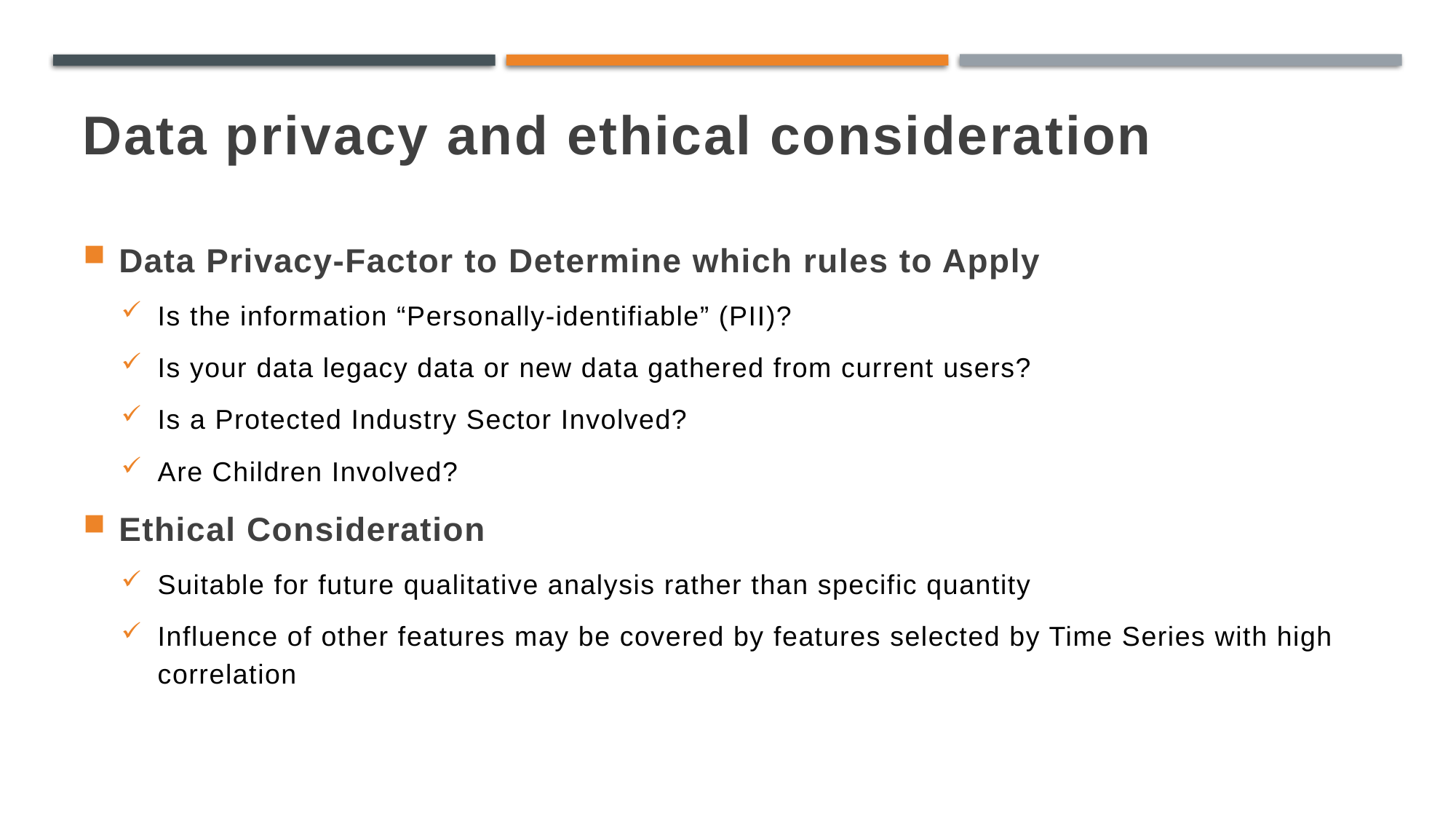

# Data privacy and ethical consideration
Data Privacy-Factor to Determine which rules to Apply
Is the information “Personally-identifiable” (PII)?
Is your data legacy data or new data gathered from current users?
Is a Protected Industry Sector Involved?
Are Children Involved?
Ethical Consideration
Suitable for future qualitative analysis rather than specific quantity
Influence of other features may be covered by features selected by Time Series with high correlation